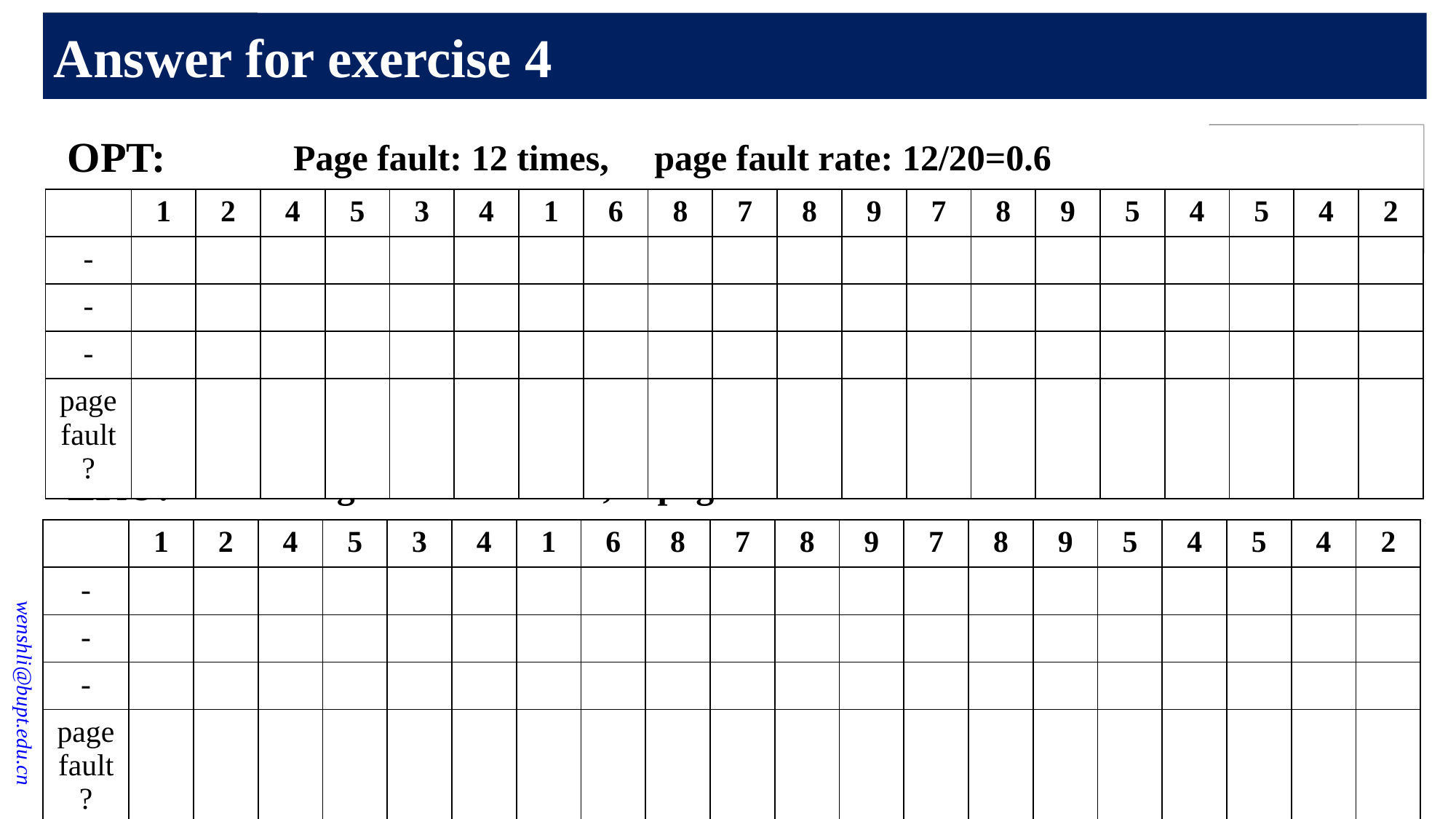

# Answer for exercise 4
OPT:
Page fault: 12 times,     page fault rate: 12/20=0.6
|  | 1 | 2 | 4 | 5 | 3 | 4 | 1 | 6 | 8 | 7 | 8 | 9 | 7 | 8 | 9 | 5 | 4 | 5 | 4 | 2 |
| --- | --- | --- | --- | --- | --- | --- | --- | --- | --- | --- | --- | --- | --- | --- | --- | --- | --- | --- | --- | --- |
| - |  |  |  |  |  |  |  |  |  |  |  |  |  |  |  |  |  |  |  |  |
| - |  |  |  |  |  |  |  |  |  |  |  |  |  |  |  |  |  |  |  |  |
| - |  |  |  |  |  |  |  |  |  |  |  |  |  |  |  |  |  |  |  |  |
| pagefault? |  |  |  |  |  |  |  |  |  |  |  |  |  |  |  |  |  |  |  |  |
LRU:
Page fault: 13 times,     page fault rate: 13/20=0.65
|  | 1 | 2 | 4 | 5 | 3 | 4 | 1 | 6 | 8 | 7 | 8 | 9 | 7 | 8 | 9 | 5 | 4 | 5 | 4 | 2 |
| --- | --- | --- | --- | --- | --- | --- | --- | --- | --- | --- | --- | --- | --- | --- | --- | --- | --- | --- | --- | --- |
| - |  |  |  |  |  |  |  |  |  |  |  |  |  |  |  |  |  |  |  |  |
| - |  |  |  |  |  |  |  |  |  |  |  |  |  |  |  |  |  |  |  |  |
| - |  |  |  |  |  |  |  |  |  |  |  |  |  |  |  |  |  |  |  |  |
| pagefault? |  |  |  |  |  |  |  |  |  |  |  |  |  |  |  |  |  |  |  |  |
40